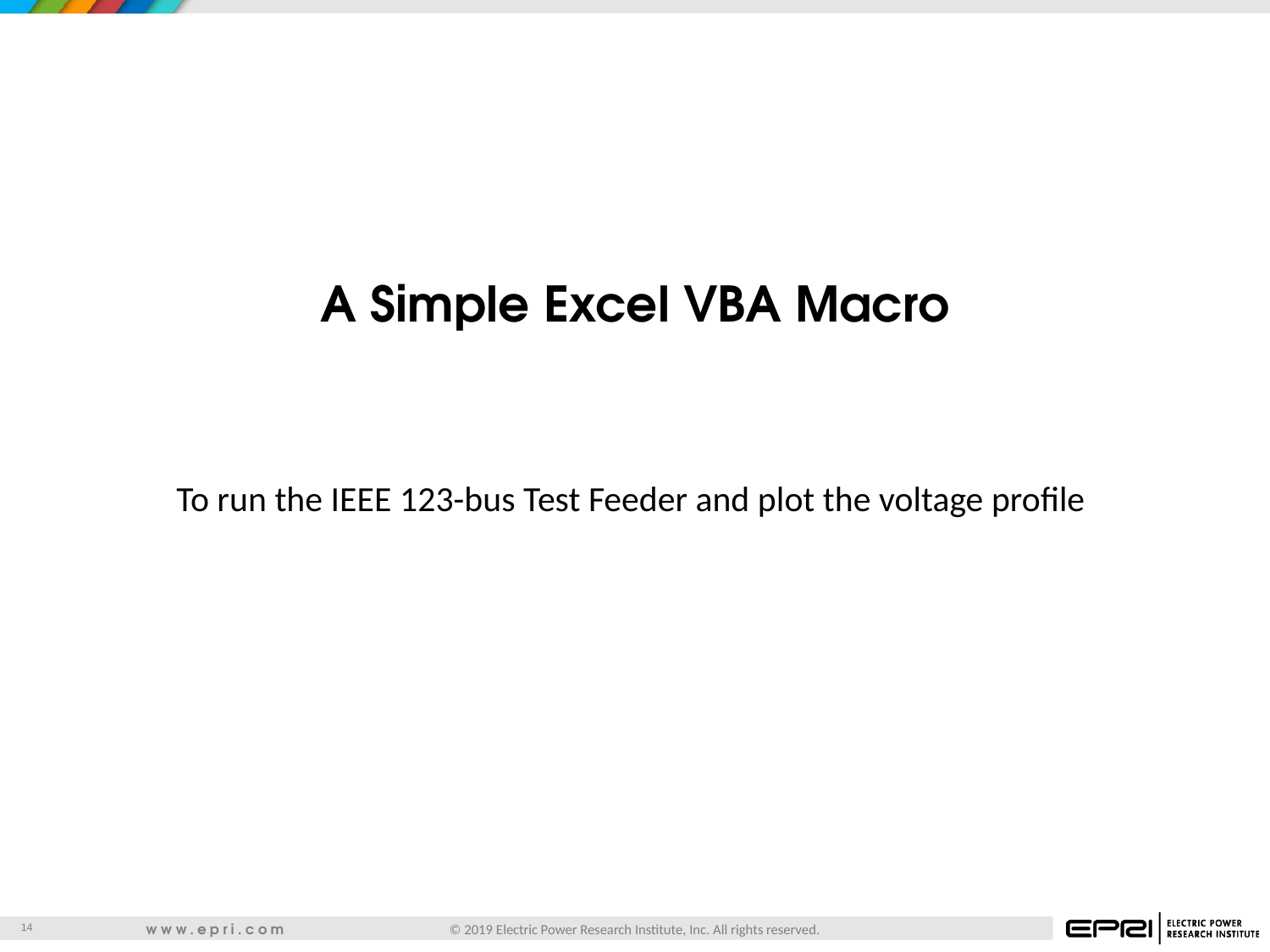

# A Simple Excel VBA Macro
To run the IEEE 123-bus Test Feeder and plot the voltage profile